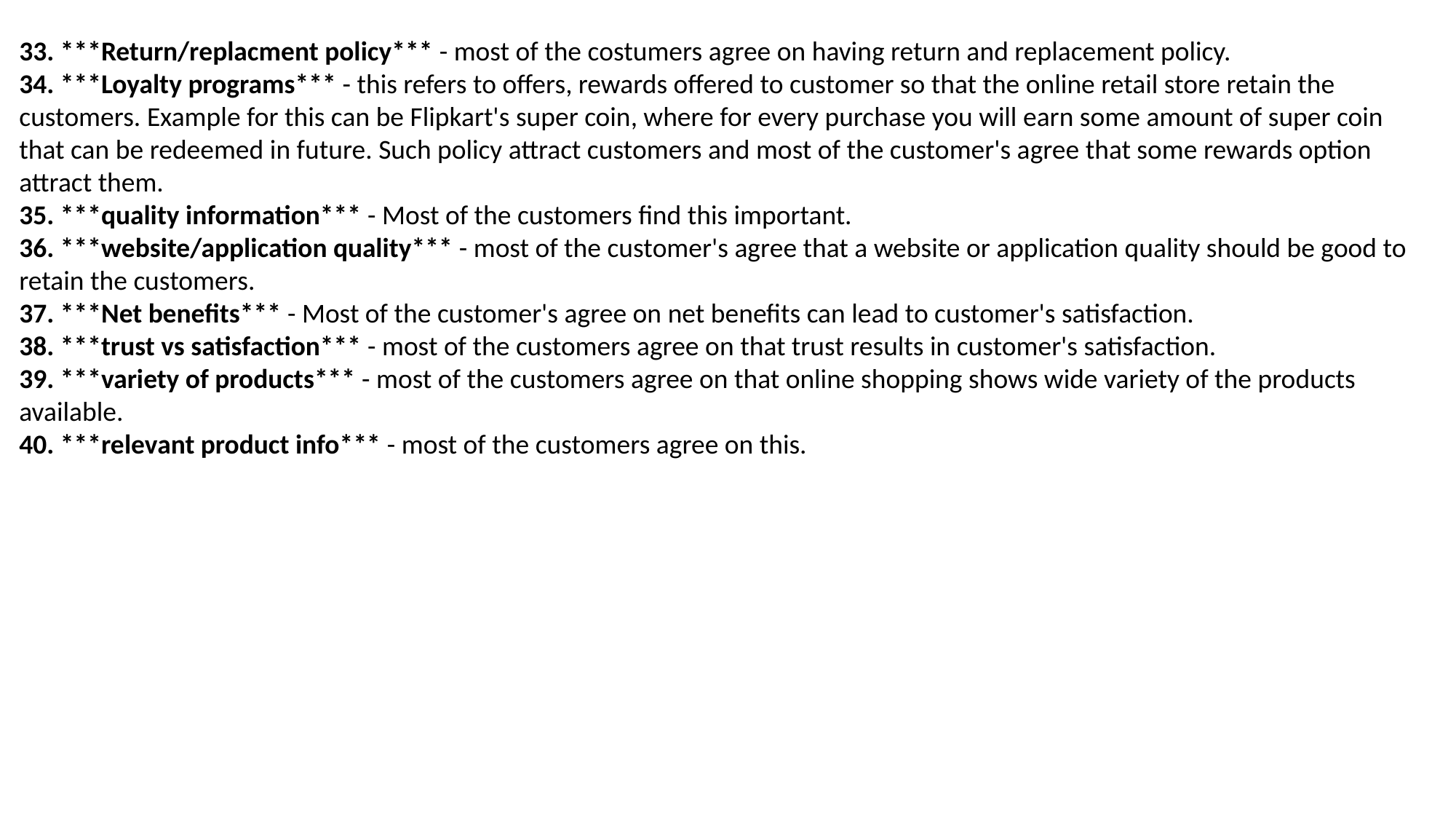

33. ***Return/replacment policy*** - most of the costumers agree on having return and replacement policy.
34. ***Loyalty programs*** - this refers to offers, rewards offered to customer so that the online retail store retain the customers. Example for this can be Flipkart's super coin, where for every purchase you will earn some amount of super coin that can be redeemed in future. Such policy attract customers and most of the customer's agree that some rewards option attract them.
35. ***quality information*** - Most of the customers find this important.
36. ***website/application quality*** - most of the customer's agree that a website or application quality should be good to retain the customers.
37. ***Net benefits*** - Most of the customer's agree on net benefits can lead to customer's satisfaction.
38. ***trust vs satisfaction*** - most of the customers agree on that trust results in customer's satisfaction.
39. ***variety of products*** - most of the customers agree on that online shopping shows wide variety of the products available.
40. ***relevant product info*** - most of the customers agree on this.